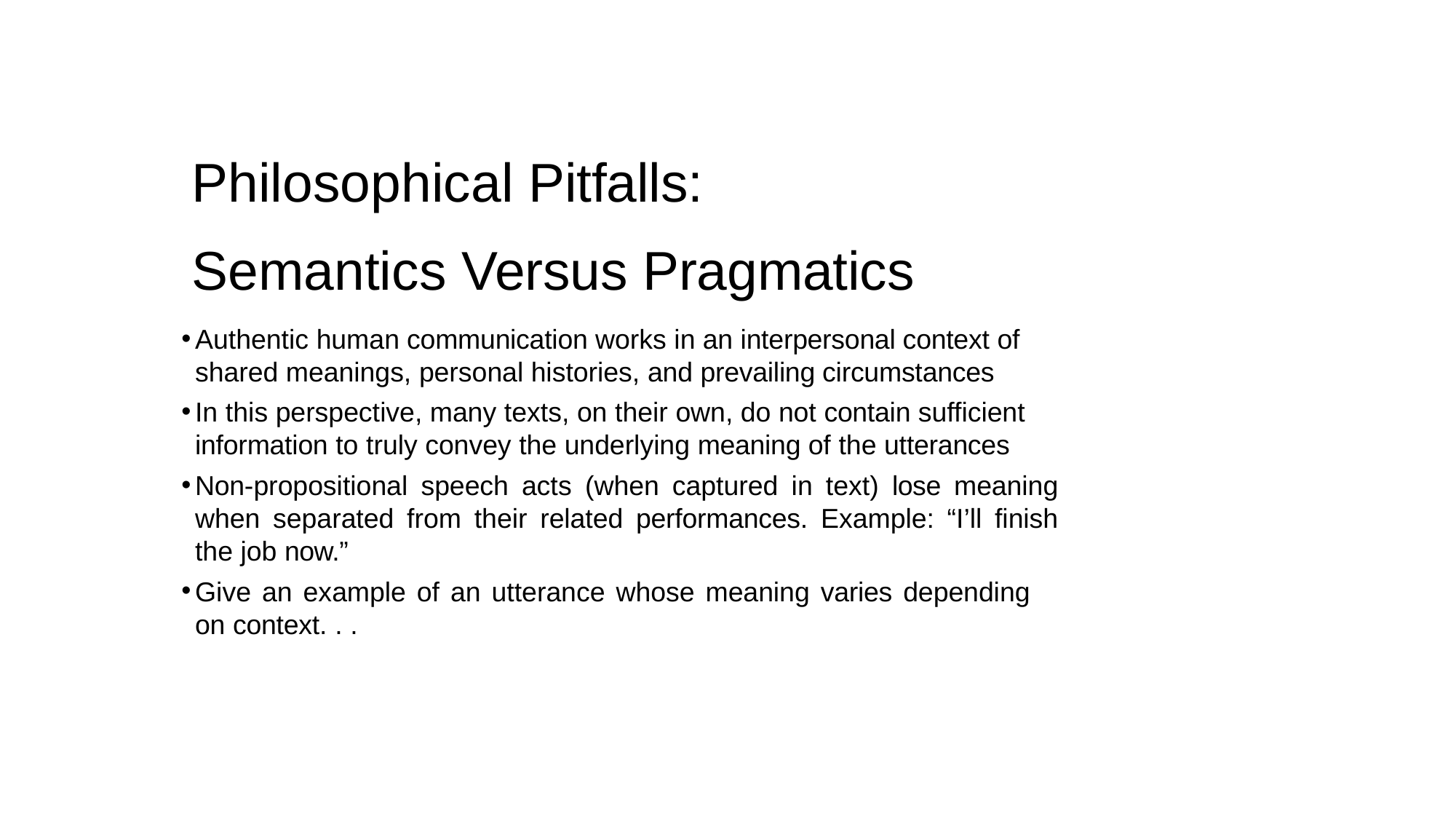

Philosophical Pitfalls:
Semantics Versus Pragmatics
Authentic human communication works in an interpersonal context of shared meanings, personal histories, and prevailing circumstances
In this perspective, many texts, on their own, do not contain sufficient information to truly convey the underlying meaning of the utterances
Non-propositional speech acts (when captured in text) lose meaning when separated from their related performances. Example: “I’ll finish the job now.”
Give an example of an utterance whose meaning varies depending on context. . .